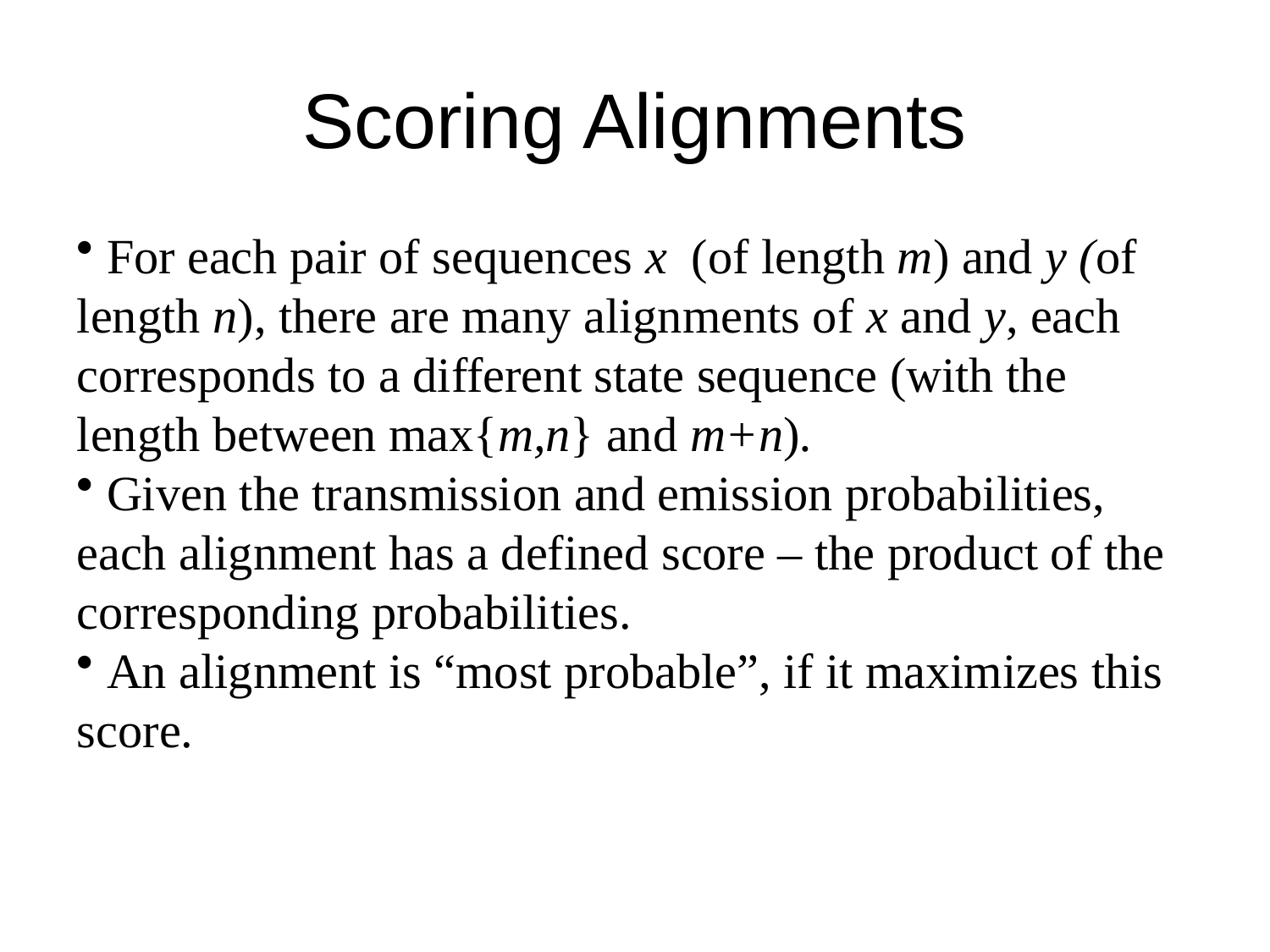

# Scoring Alignments
 For each pair of sequences x  (of length m) and y (of length n), there are many alignments of x and y, each corresponds to a different state sequence (with the length between max{m,n} and m+n).
 Given the transmission and emission probabilities, each alignment has a defined score – the product of the corresponding probabilities.
 An alignment is “most probable”, if it maximizes this score.